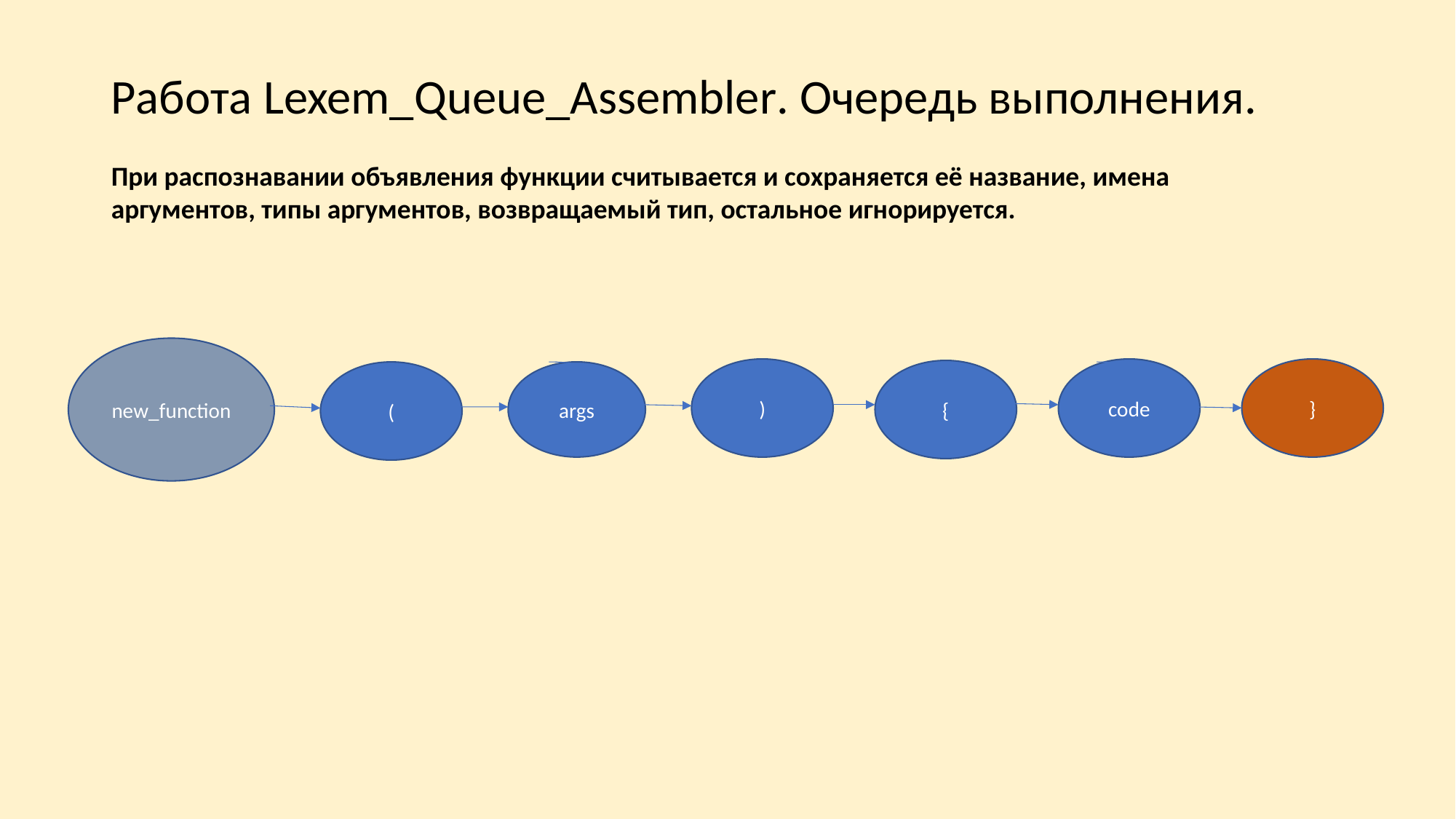

# Работа Lexem_Queue_Assembler. Очередь выполнения.
При распознавании объявления функции считывается и сохраняется её название, имена аргументов, типы аргументов, возвращаемый тип, остальное игнорируется.
new_function
code
}
)
{
(
args